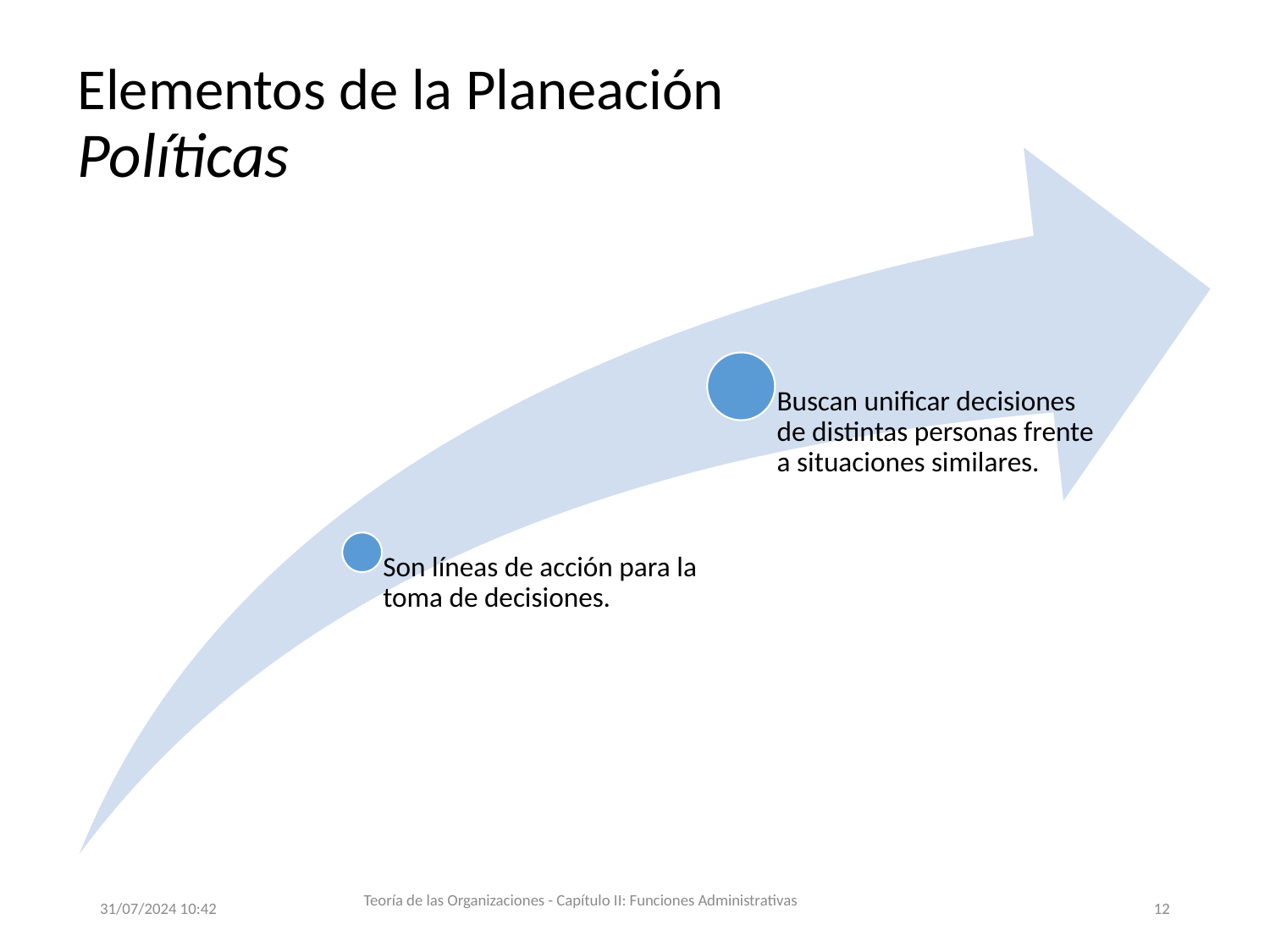

# Elementos de la Planeación Políticas
Son líneas de acción para la toma de decisiones.
Buscan unificar decisiones de distintas personas frente a situaciones similares.
Teoría de las Organizaciones - Capítulo II: Funciones Administrativas
31/07/2024 10:42
12